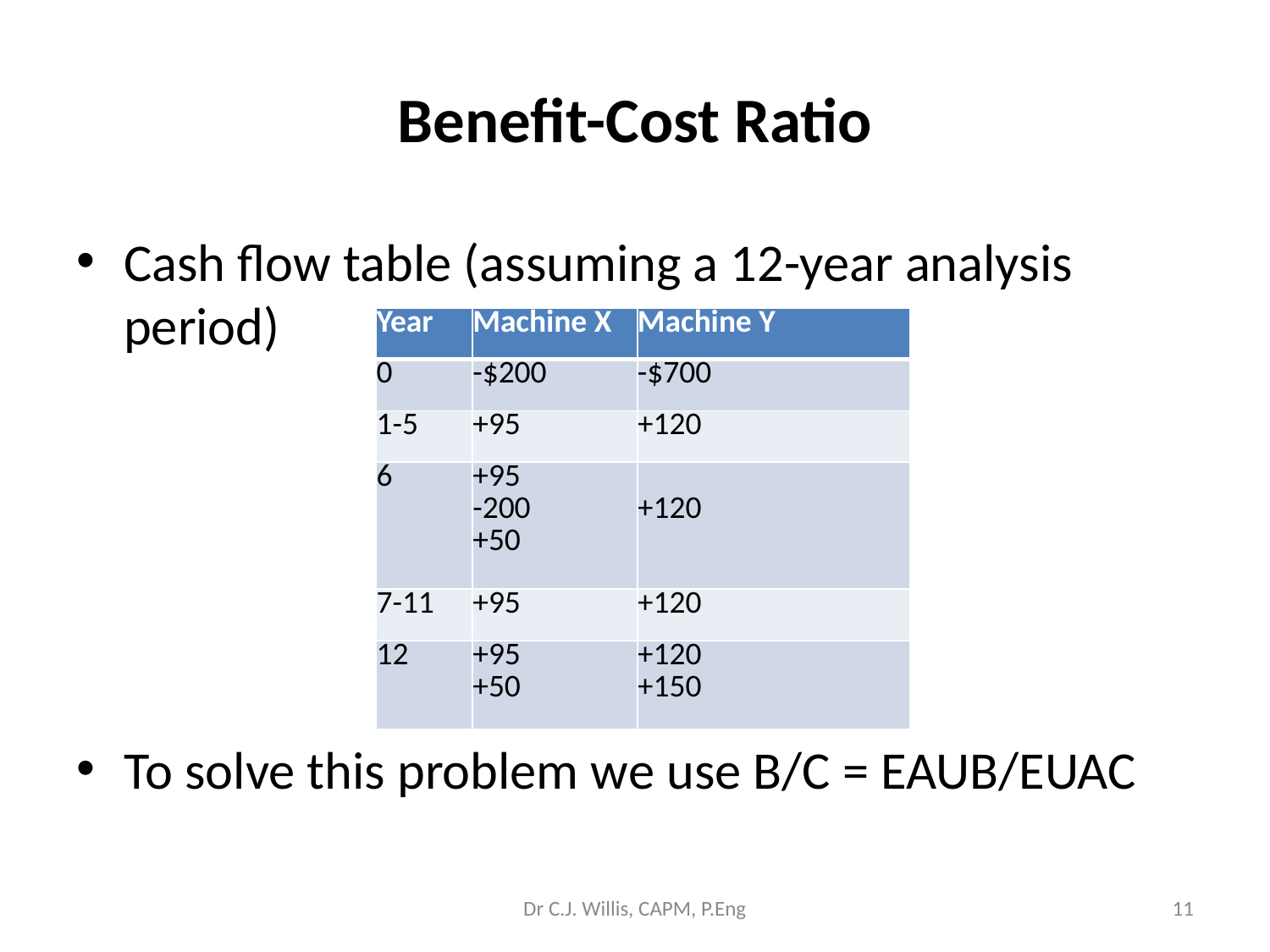

# Benefit-Cost Ratio
Cash flow table (assuming a 12-year analysis period)

To solve this problem we use B/C = EAUB/EUAC

| Year | Machine X | Machine Y |
| --- | --- | --- |
| 0 | -$200 | -$700 |
| 1-5 | +95 | +120 |
| 6 | +95 -200 +50 | +120 |
| 7-11 | +95 | +120 |
| 12 | +95 +50 | +120 +150 |
Dr C.J. Willis, CAPM, P.Eng
11